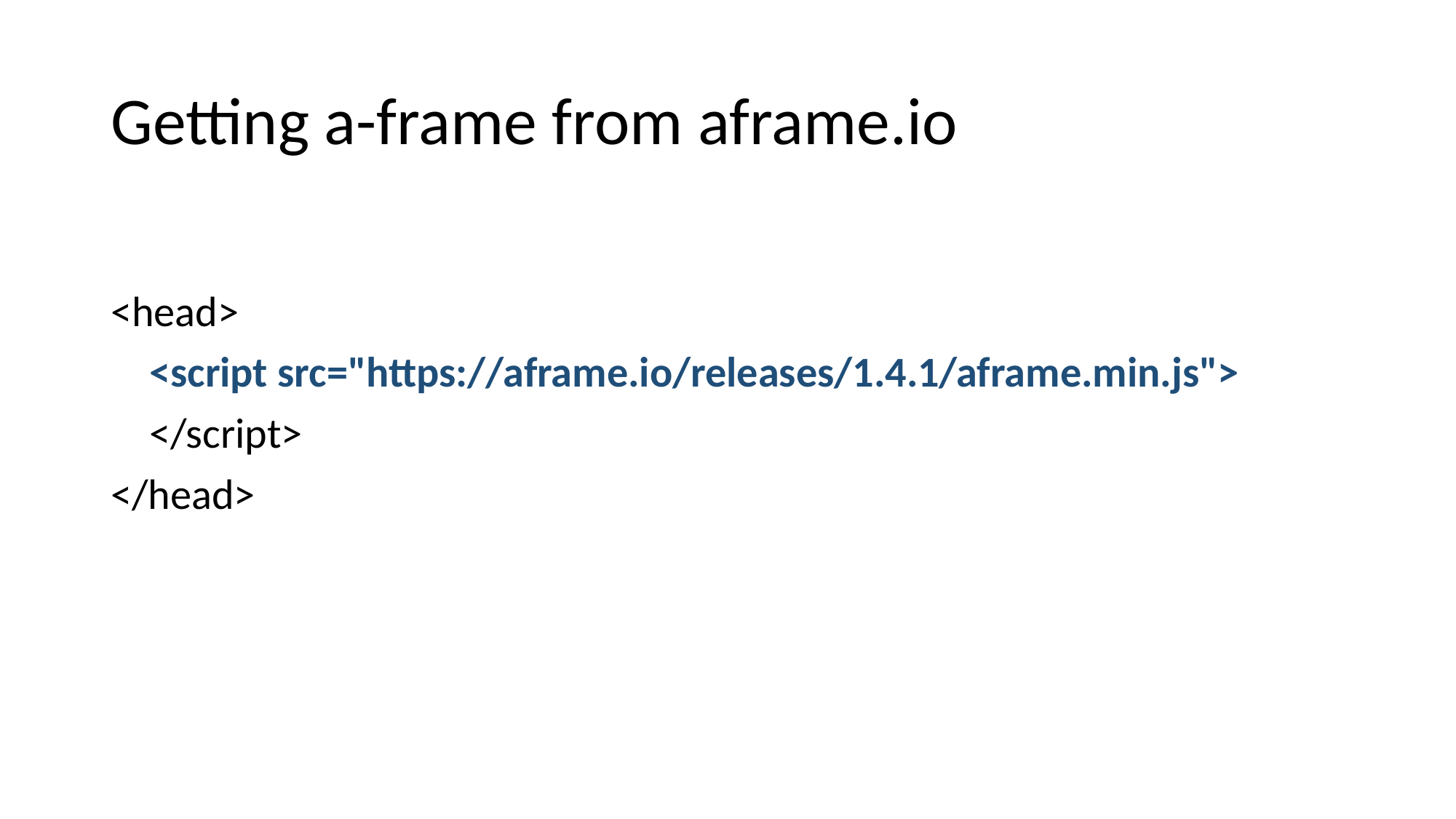

# Getting a-frame from aframe.io

<head>
    <script src="https://aframe.io/releases/1.4.1/aframe.min.js">
    </script>
</head>